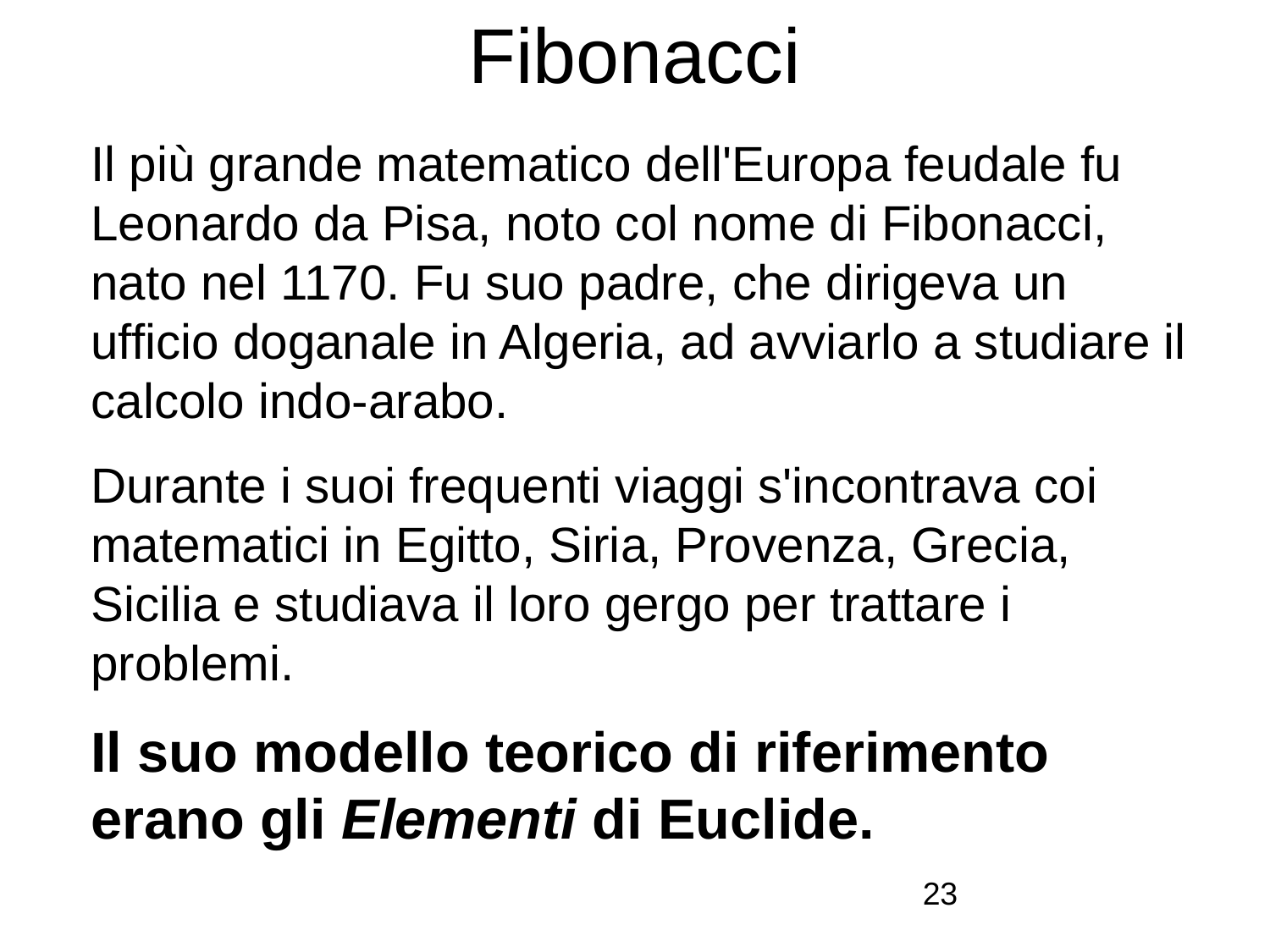

# Fibonacci
Il più grande matematico dell'Europa feudale fu Leonardo da Pisa, noto col nome di Fibonacci, nato nel 1170. Fu suo padre, che dirigeva un ufficio doganale in Algeria, ad avviarlo a studiare il calcolo indo-arabo.
Durante i suoi frequenti viaggi s'incontrava coi matematici in Egitto, Siria, Provenza, Grecia, Sicilia e studiava il loro gergo per trattare i problemi.
Il suo modello teorico di riferimento erano gli Elementi di Euclide.
23